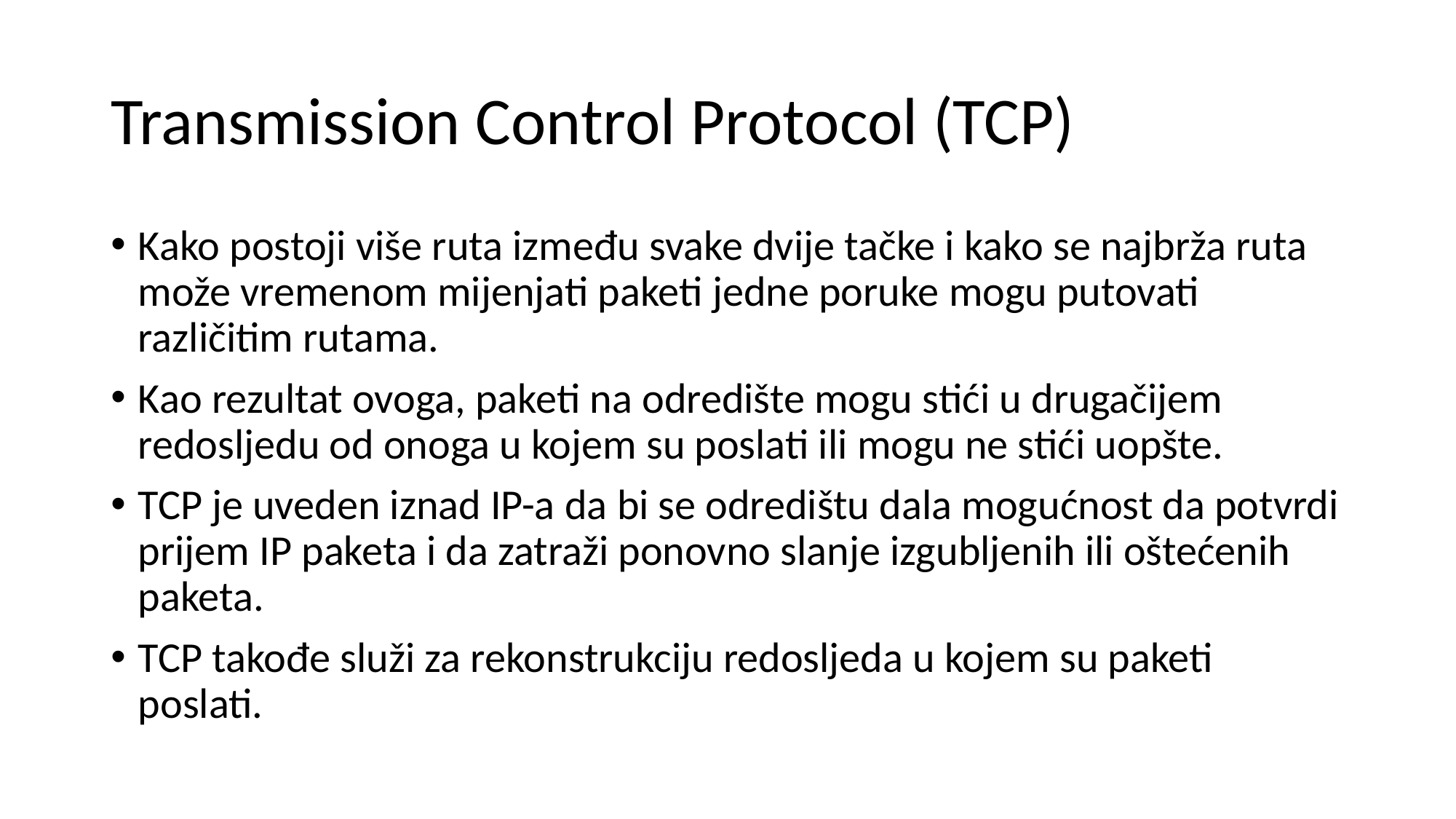

# Transmission Control Protocol (TCP)
Kako postoji više ruta između svake dvije tačke i kako se najbrža ruta može vremenom mijenjati paketi jedne poruke mogu putovati različitim rutama.
Kao rezultat ovoga, paketi na odredište mogu stići u drugačijem redosljedu od onoga u kojem su poslati ili mogu ne stići uopšte.
TCP je uveden iznad IP-a da bi se odredištu dala mogućnost da potvrdi prijem IP paketa i da zatraži ponovno slanje izgubljenih ili oštećenih paketa.
TCP takođe služi za rekonstrukciju redosljeda u kojem su paketi poslati.